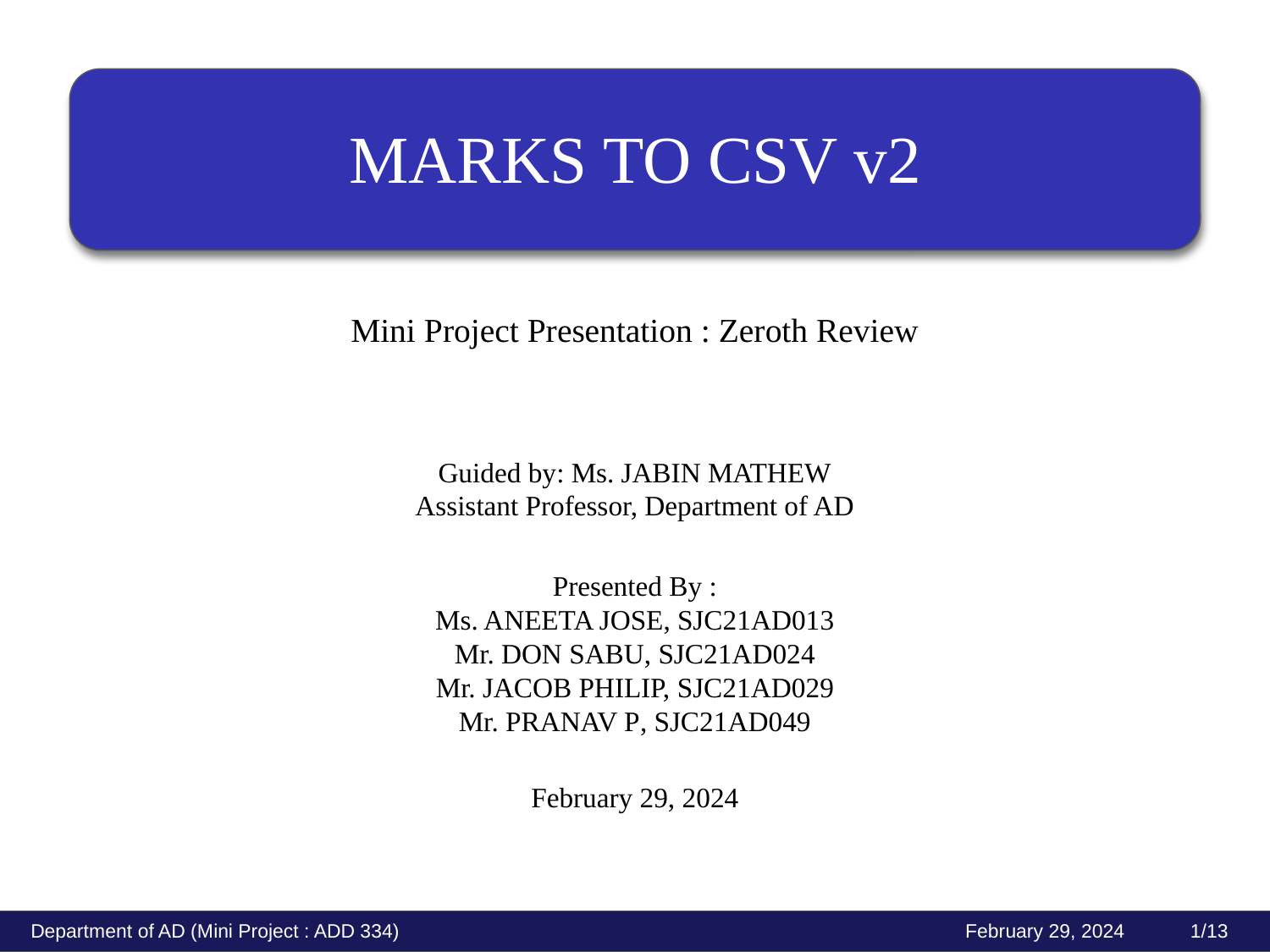

MARKS TO CSV v2
Mini Project Presentation : Zeroth Review
Guided by: Ms. JABIN MATHEW
Assistant Professor, Department of AD
Presented By :
Ms. ANEETA JOSE, SJC21AD013
Mr. DON SABU, SJC21AD024
Mr. JACOB PHILIP, SJC21AD029
Mr. PRANAV P, SJC21AD049

February 29, 2024
Department of AD (Mini Project : ADD 334)
 February 29, 2024            1/13